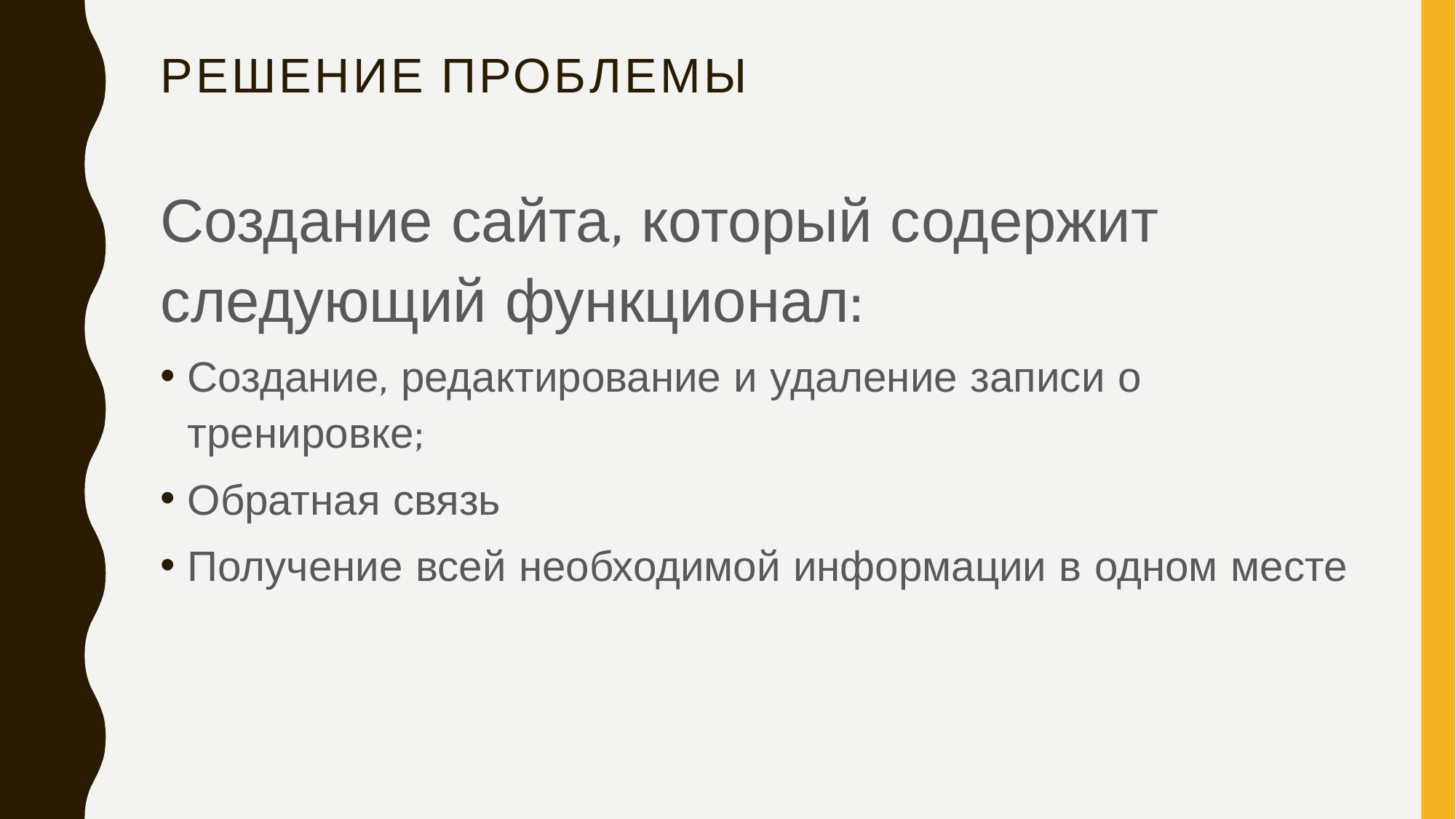

# Решение проблемы
Создание сайта, который содержит следующий функционал:
Создание, редактирование и удаление записи о тренировке;
Обратная связь
Получение всей необходимой информации в одном месте